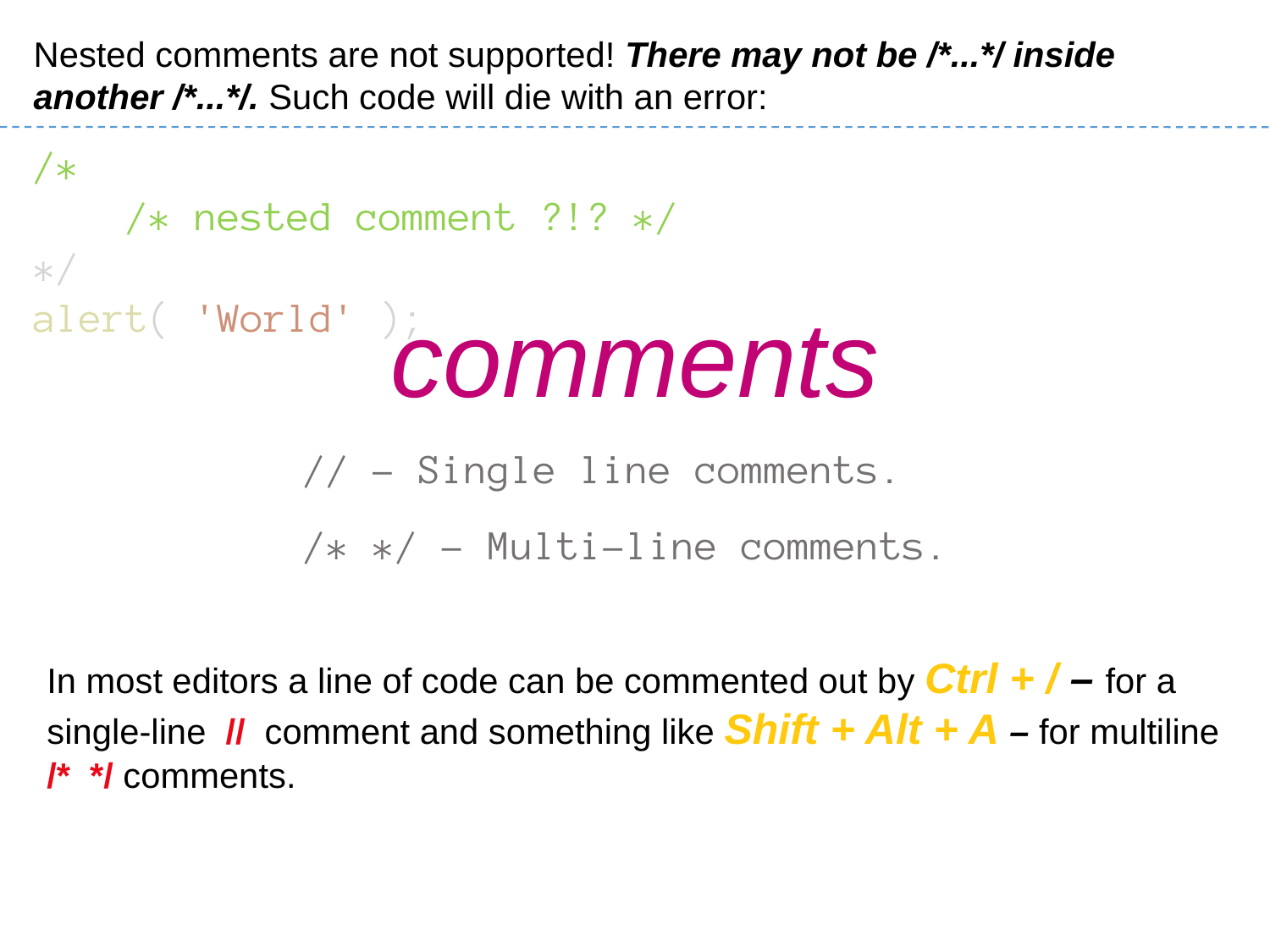

Nested comments are not supported! There may not be /*...*/ inside another /*...*/. Such code will die with an error:
/*
    /* nested comment ?!? */
*/
alert( 'World' );
comments
// - Single line comments.
/* */ - Multi-line comments.
In most editors a line of code can be commented out by Ctrl + / – for a single-line  //  comment and something like Shift + Alt + A – for multiline /*  */ comments.